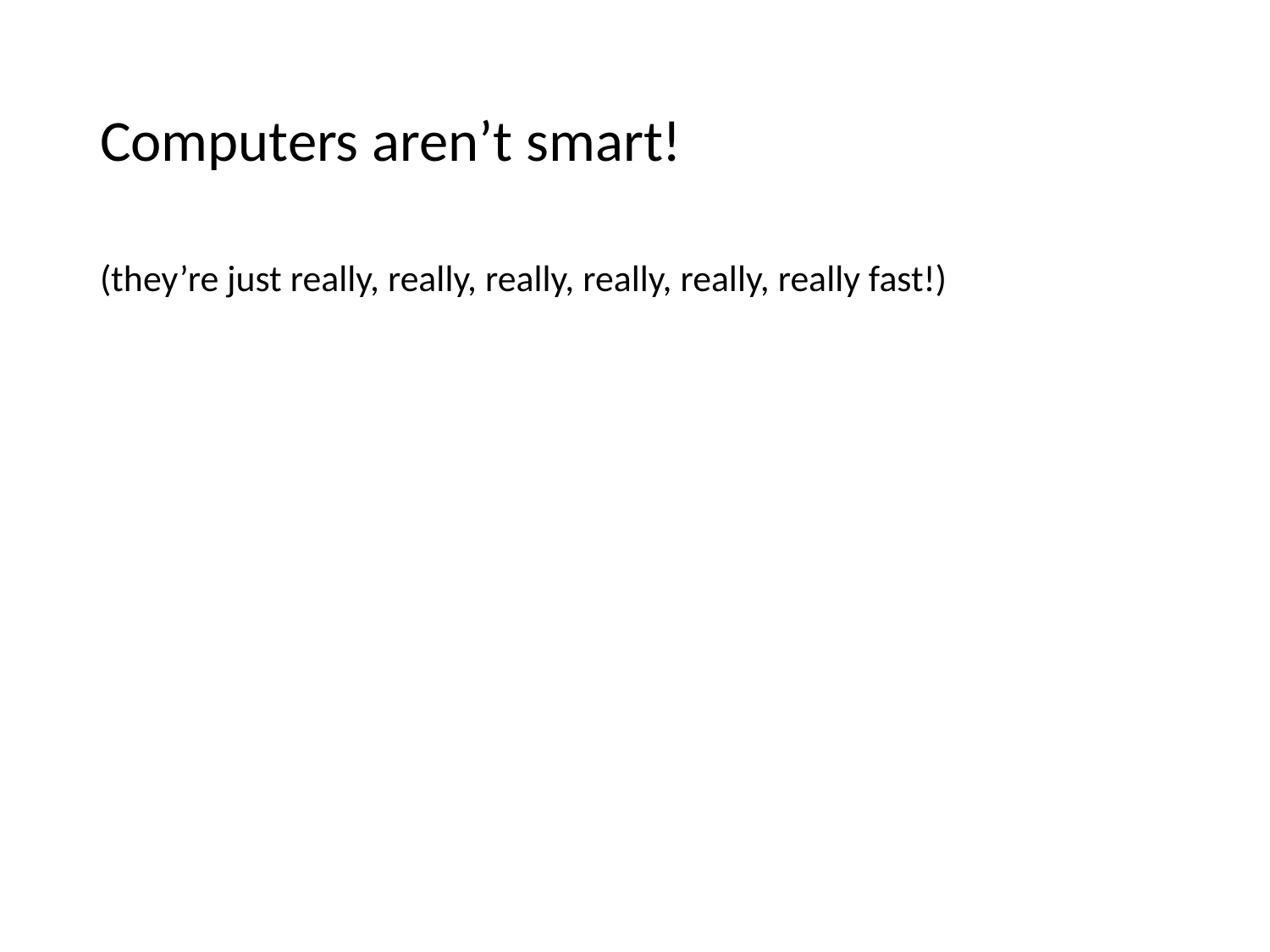

# Computers aren’t smart!
(they’re just really, really, really, really, really, really fast!)